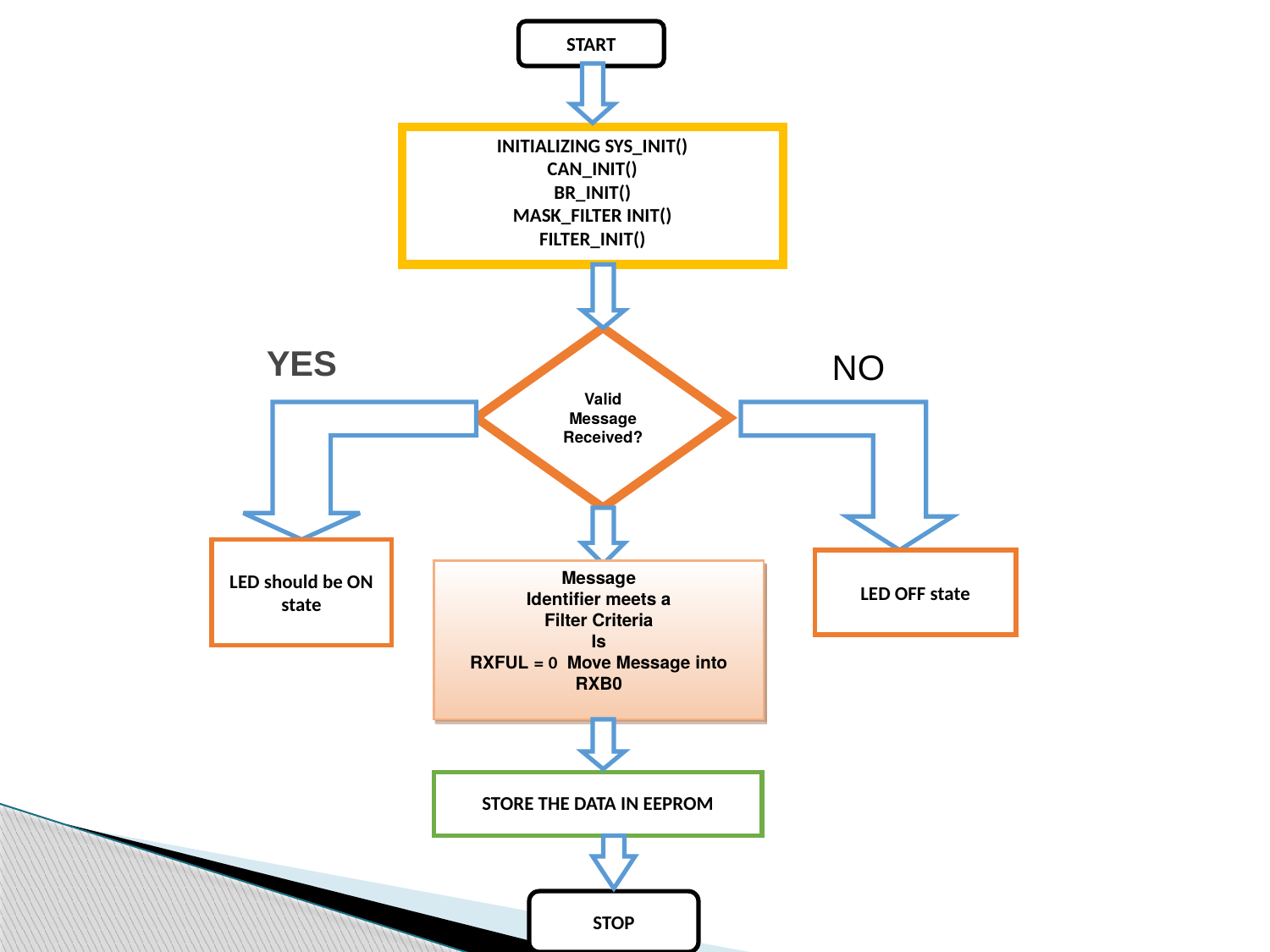

START

INITIALIZING SYS_INIT()
CAN_INIT()
BR_INIT()
MASK_FILTER INIT()
FILTER_INIT()

# YES
Valid
Message
Received?
NO

LED should be ON state
LED OFF state
Message
Identifier meets a
Filter Criteria
Is
RXFUL = 0  Move Message into RXB0

STORE THE DATA IN EEPROM

STOP